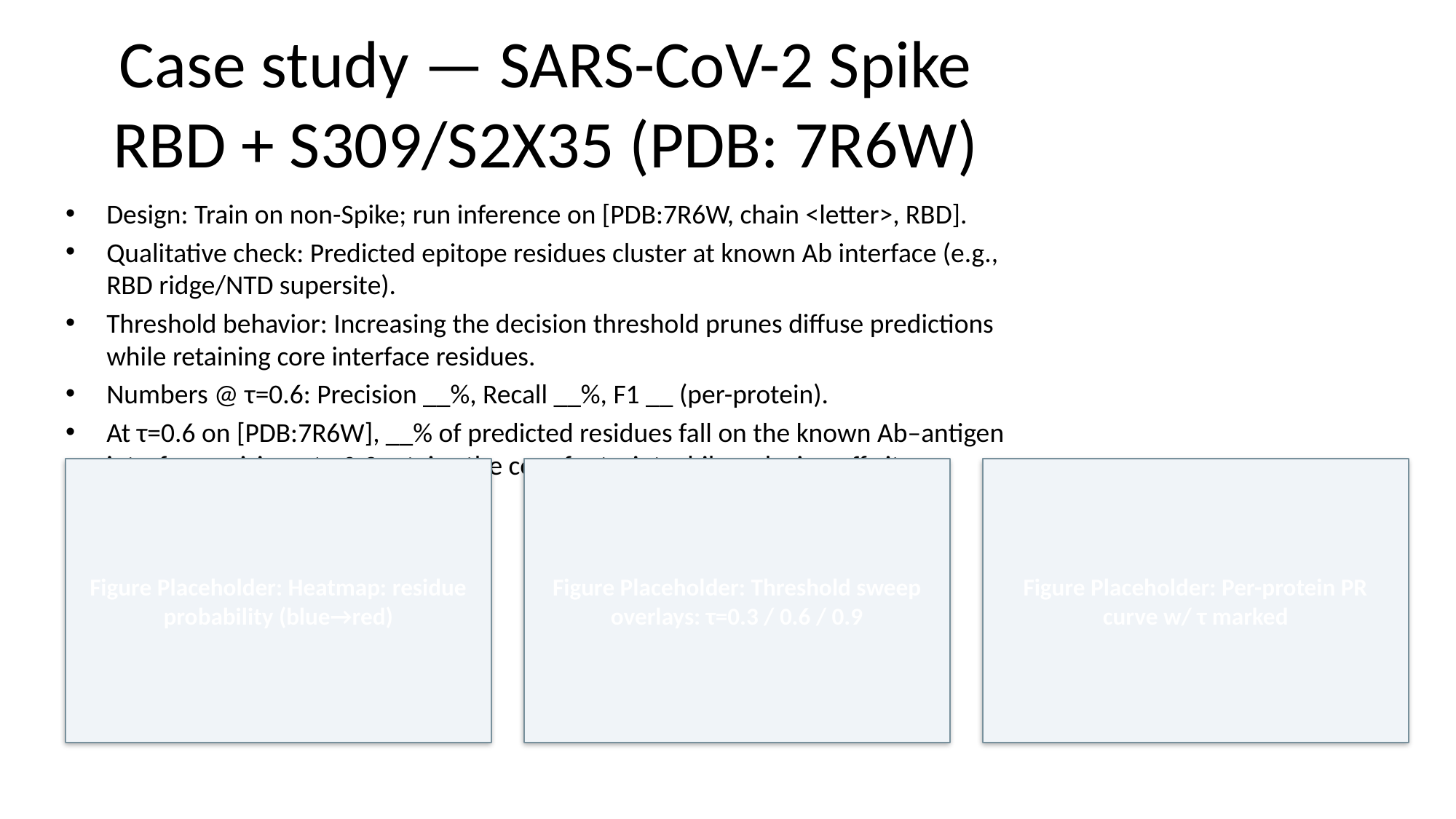

# Case study — SARS-CoV-2 Spike RBD + S309/S2X35 (PDB: 7R6W)
Design: Train on non-Spike; run inference on [PDB:7R6W, chain <letter>, RBD].
Qualitative check: Predicted epitope residues cluster at known Ab interface (e.g., RBD ridge/NTD supersite).
Threshold behavior: Increasing the decision threshold prunes diffuse predictions while retaining core interface residues.
Numbers @ τ=0.6: Precision __%, Recall __%, F1 __ (per-protein).
At τ=0.6 on [PDB:7R6W], __% of predicted residues fall on the known Ab–antigen interface; raising τ to 0.9 retains the core footprint while reducing off-site predictions.
Figure Placeholder: Heatmap: residue probability (blue→red)
Figure Placeholder: Threshold sweep overlays: τ=0.3 / 0.6 / 0.9
Figure Placeholder: Per-protein PR curve w/ τ marked